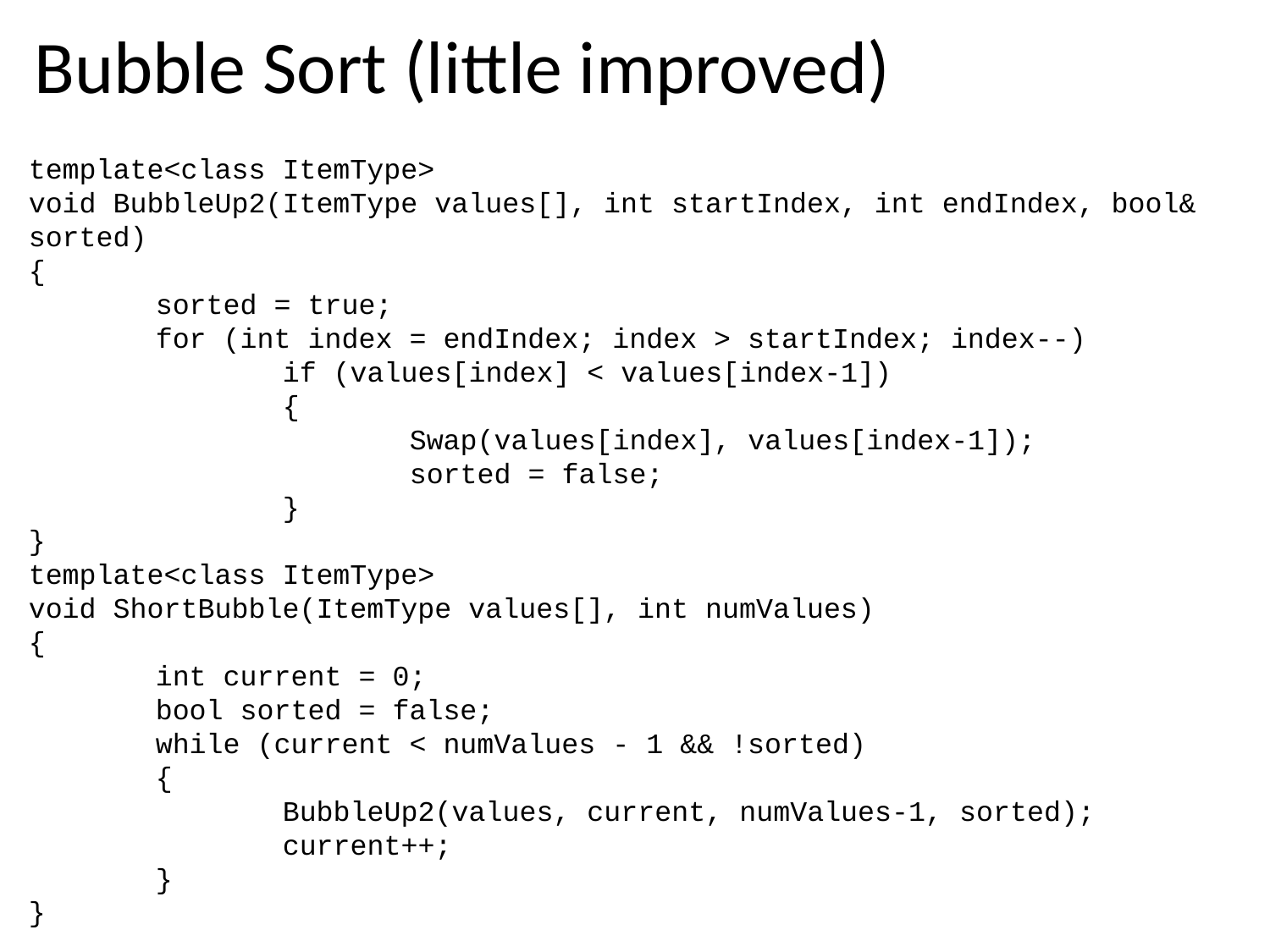

# Bubble Sort (little improved)

template<class ItemType>
void BubbleUp2(ItemType values[], int startIndex, int endIndex, bool& sorted)
{
	sorted = true;
	for (int index = endIndex; index > startIndex; index--)
		if (values[index] < values[index-1])
		{
			Swap(values[index], values[index-1]);
			sorted = false;
		}
}
template<class ItemType>
void ShortBubble(ItemType values[], int numValues)
{
	int current = 0;
	bool sorted = false;
	while (current < numValues - 1 && !sorted)
	{
		BubbleUp2(values, current, numValues-1, sorted);
		current++;
	}
}